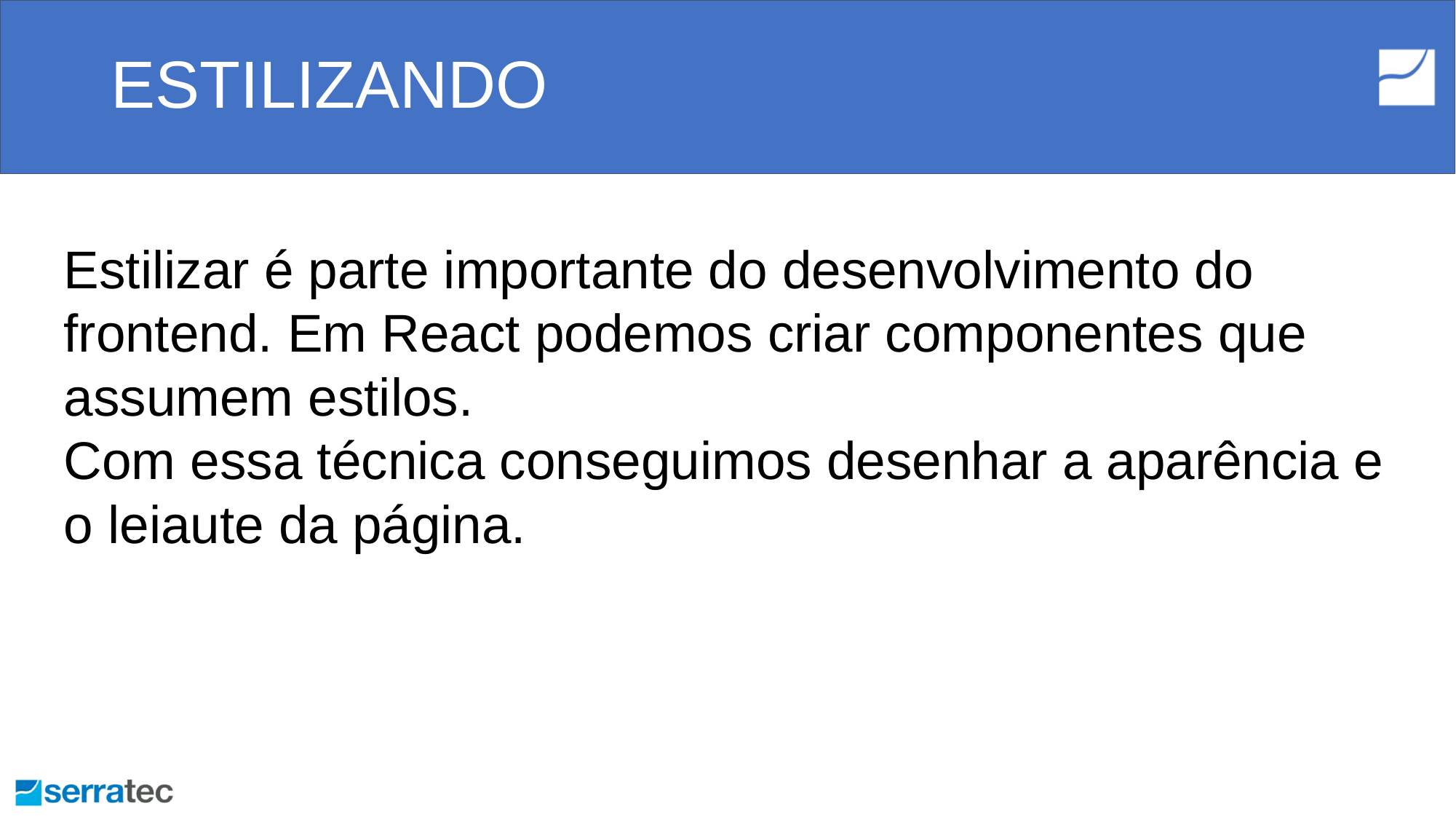

# ESTILIZANDO

Estilizar é parte importante do desenvolvimento do frontend. Em React podemos criar componentes que assumem estilos.
Com essa técnica conseguimos desenhar a aparência e o leiaute da página.